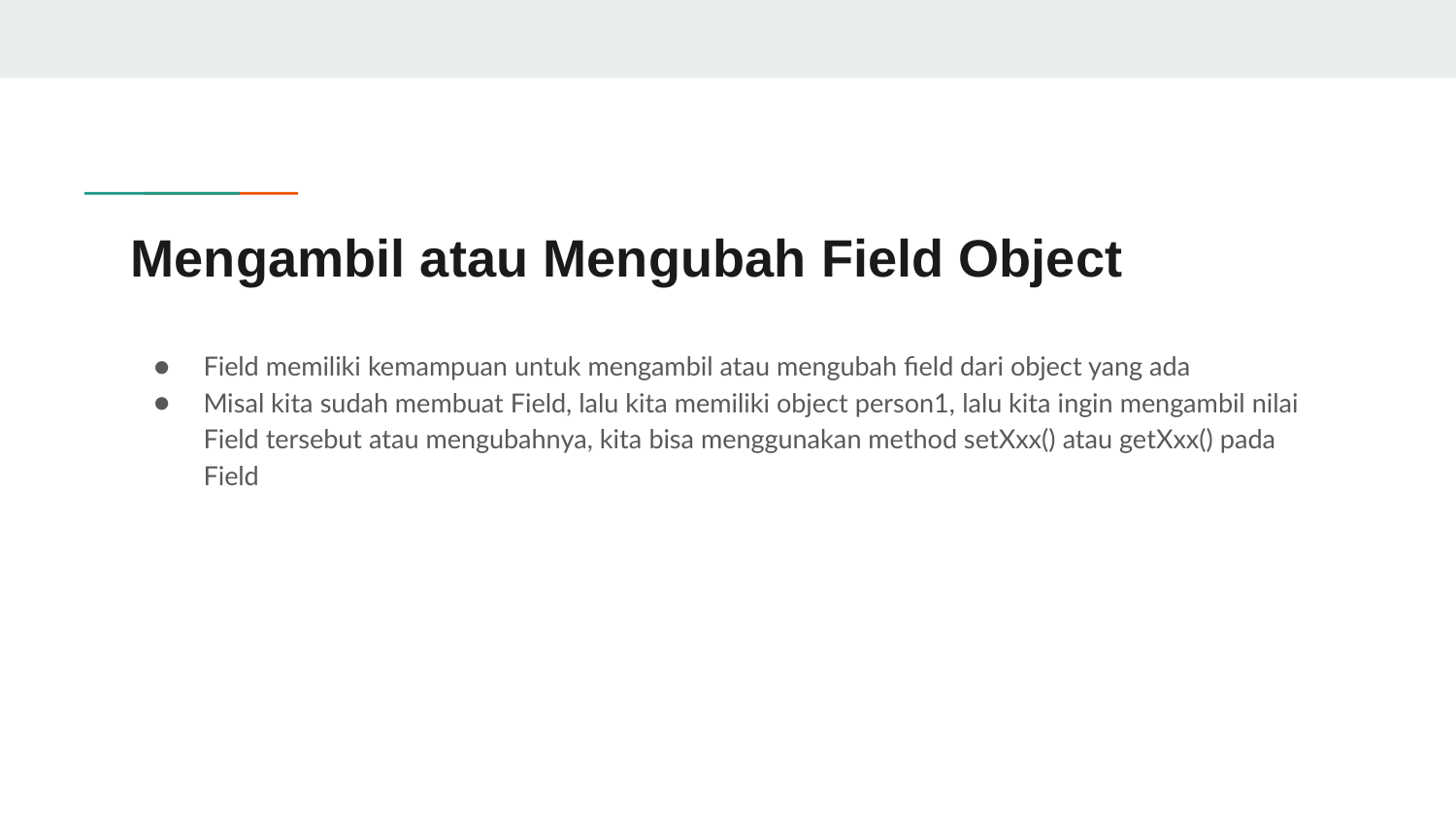

# Mengambil atau Mengubah Field Object
Field memiliki kemampuan untuk mengambil atau mengubah field dari object yang ada
Misal kita sudah membuat Field, lalu kita memiliki object person1, lalu kita ingin mengambil nilai Field tersebut atau mengubahnya, kita bisa menggunakan method setXxx() atau getXxx() pada Field